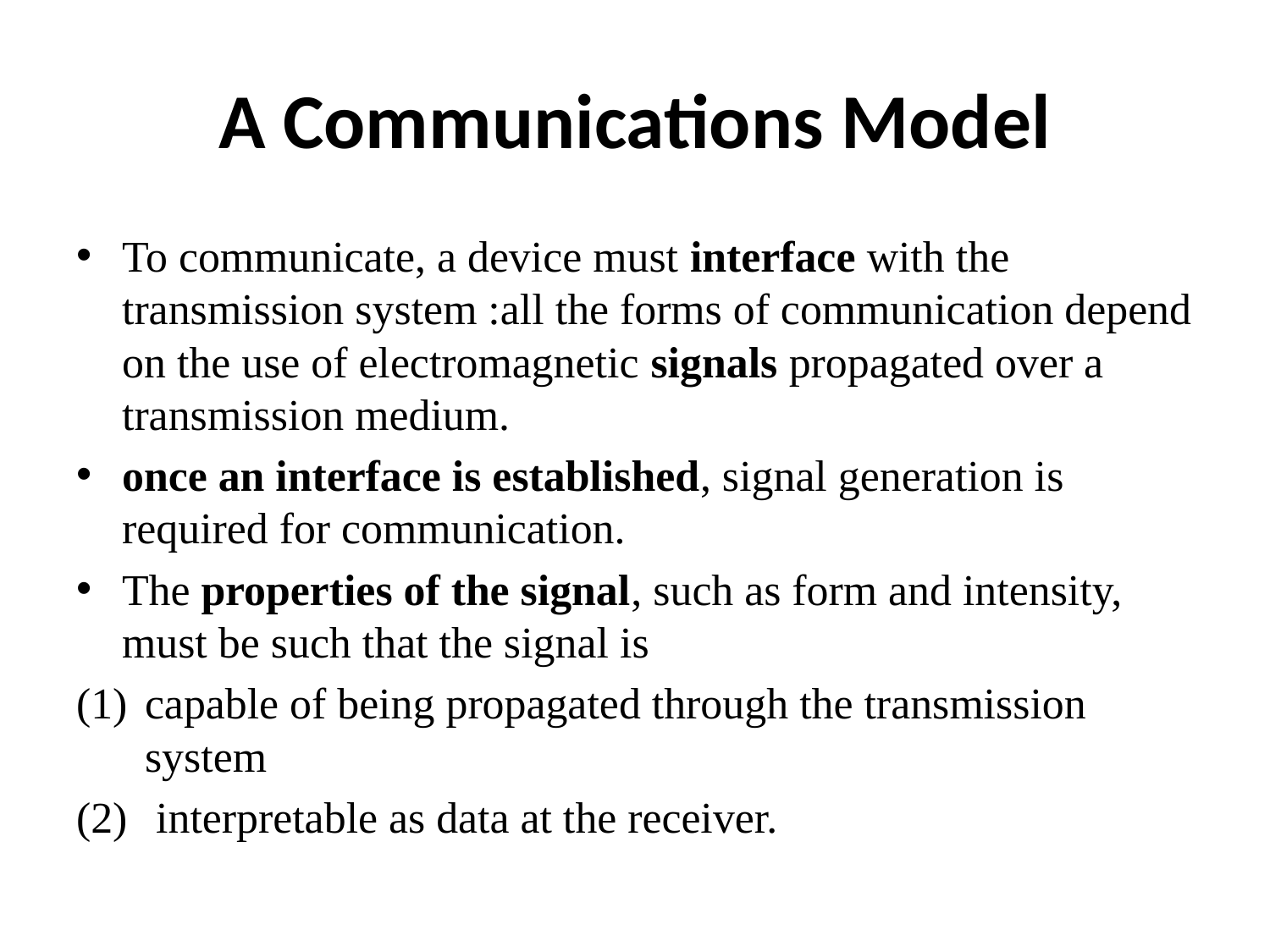

# A Communications Model
To communicate, a device must interface with the transmission system :all the forms of communication depend on the use of electromagnetic signals propagated over a transmission medium.
once an interface is established, signal generation is required for communication.
The properties of the signal, such as form and intensity, must be such that the signal is
capable of being propagated through the transmission system
 interpretable as data at the receiver.